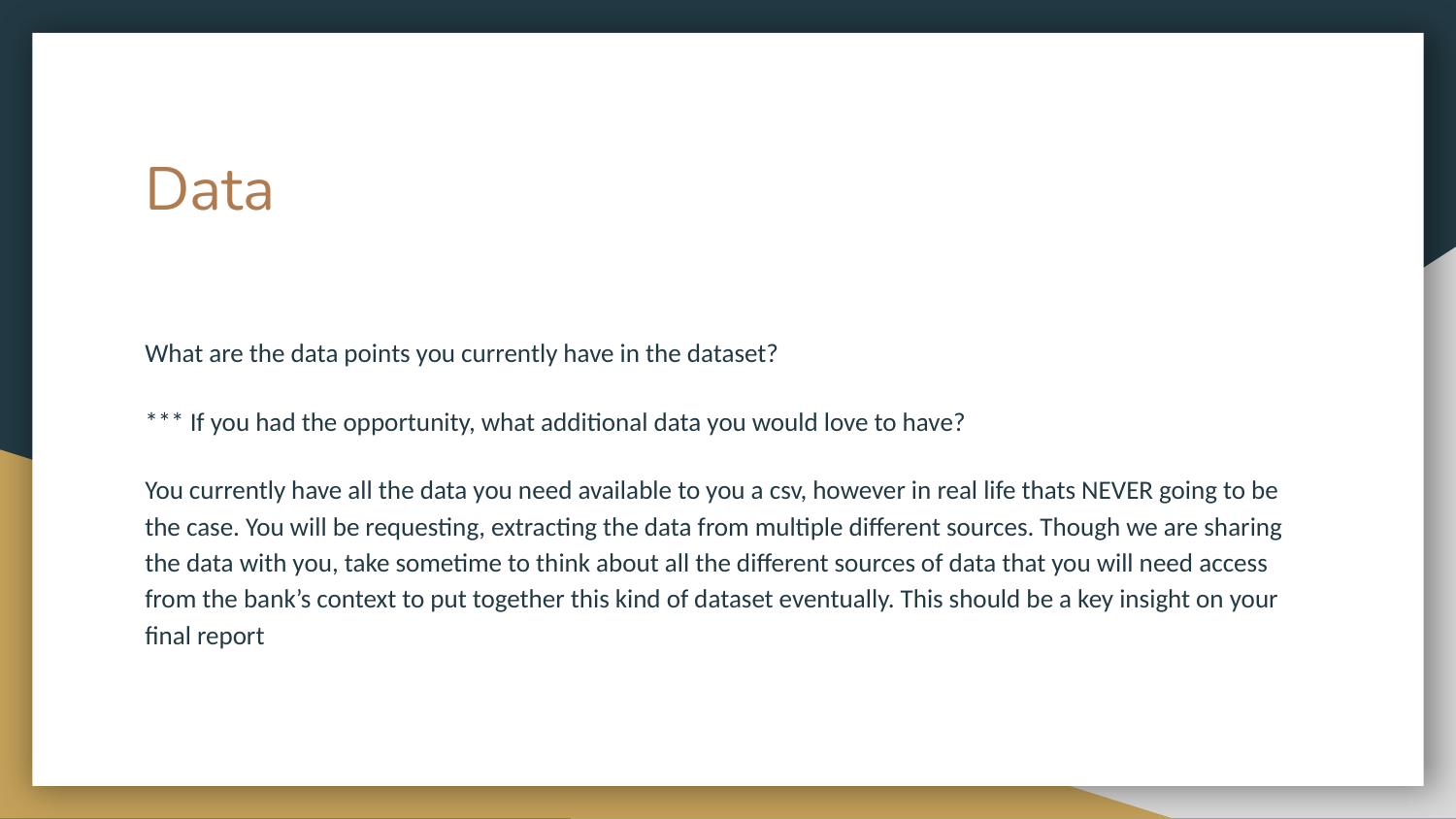

# Data
What are the data points you currently have in the dataset?
*** If you had the opportunity, what additional data you would love to have?
You currently have all the data you need available to you a csv, however in real life thats NEVER going to be the case. You will be requesting, extracting the data from multiple different sources. Though we are sharing the data with you, take sometime to think about all the different sources of data that you will need access from the bank’s context to put together this kind of dataset eventually. This should be a key insight on your final report